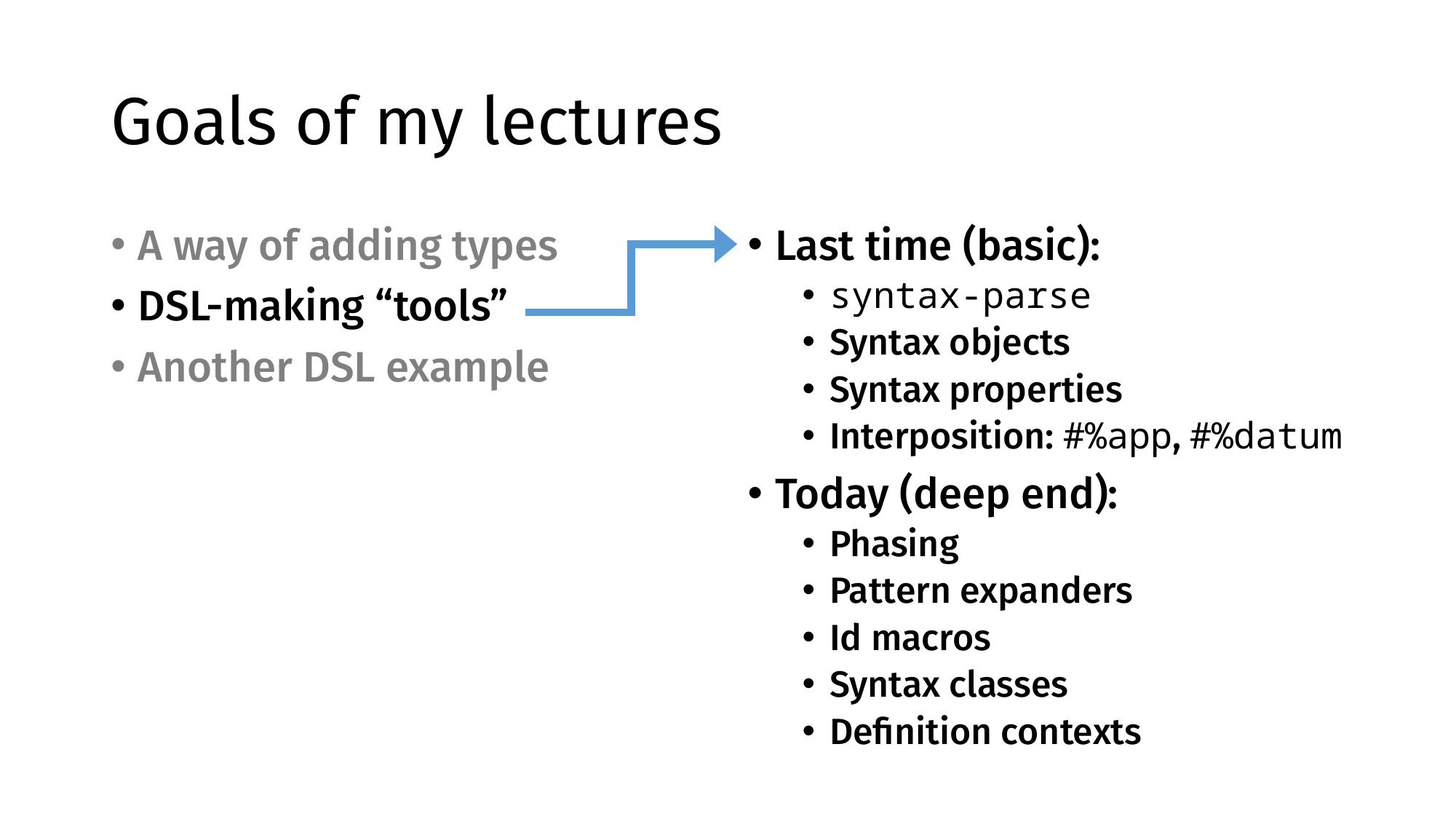

# Goals of my lectures
Last time (basic):
syntax-parse
Syntax objects
Syntax properties
Interposition: #%app, #%datum
Today (deep end):
Phasing
Pattern expanders
Id macros
Syntax classes
Definition contexts

A way of adding types
DSL-making “tools”
Another DSL example